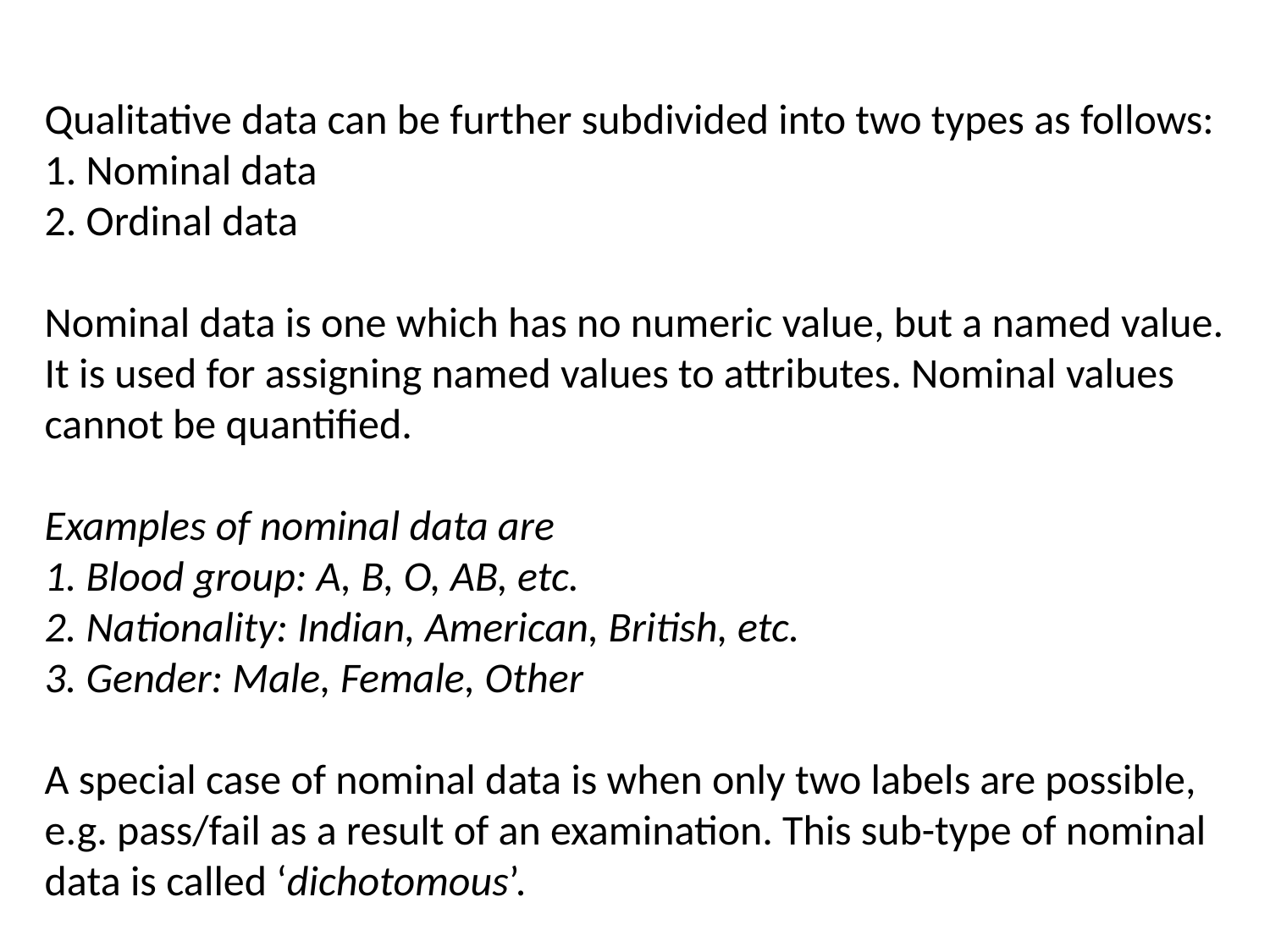

Qualitative data can be further subdivided into two types as follows:
1. Nominal data
2. Ordinal data

Nominal data is one which has no numeric value, but a named value. It is used for assigning named values to attributes. Nominal values cannot be quantified.

Examples of nominal data are
1. Blood group: A, B, O, AB, etc.
2. Nationality: Indian, American, British, etc.
3. Gender: Male, Female, Other

A special case of nominal data is when only two labels are possible, e.g. pass/fail as a result of an examination. This sub-type of nominal data is called ‘dichotomous’.